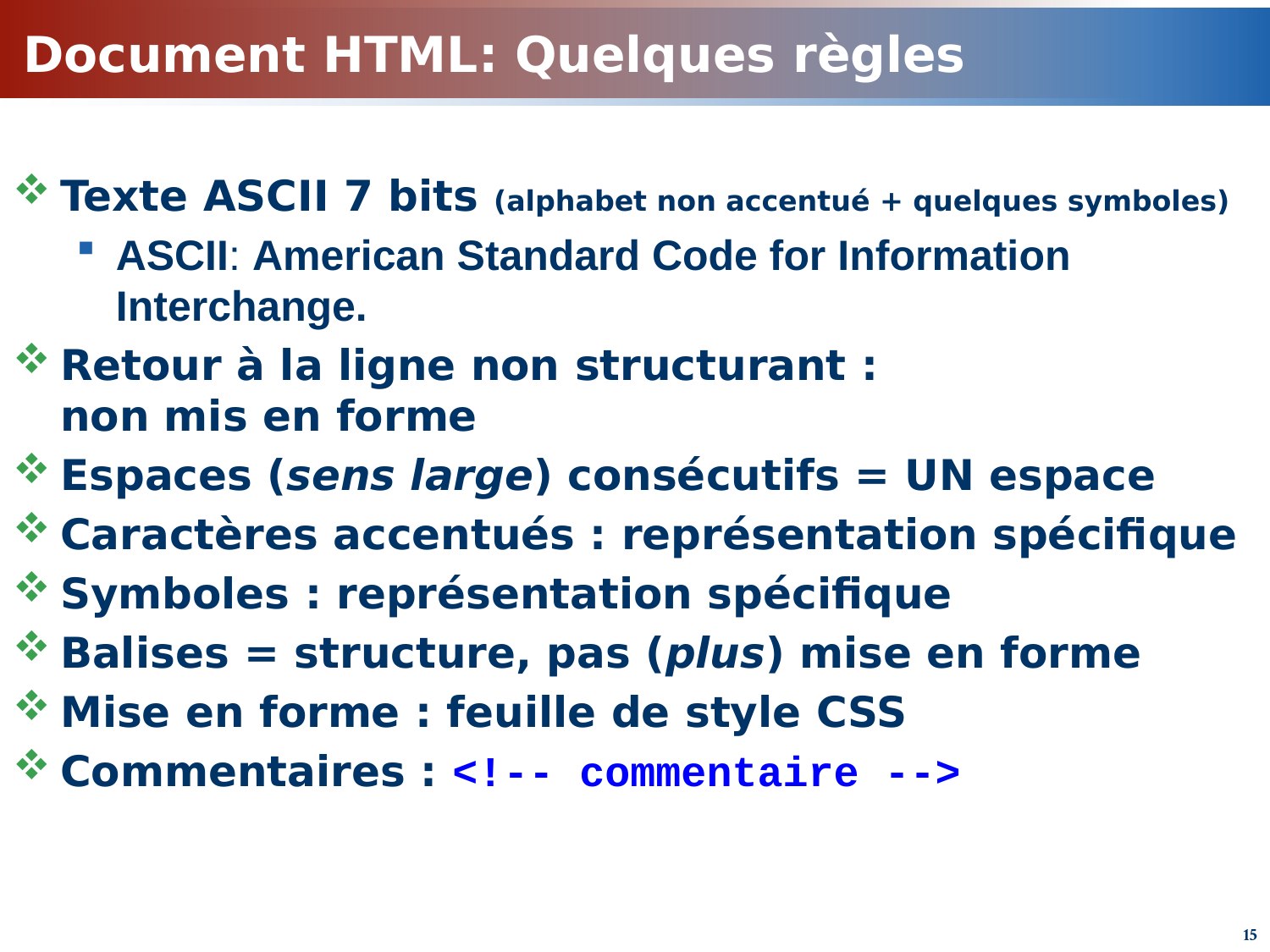

# Document HTML: Quelques règles
Texte ASCII 7 bits (alphabet non accentué + quelques symboles)
ASCII: American Standard Code for Information Interchange.
Retour à la ligne non structurant :
non mis en forme
Espaces (sens large) consécutifs = UN espace
Caractères accentués : représentation spécifique
Symboles : représentation spécifique
Balises = structure, pas (plus) mise en forme
Mise en forme : feuille de style CSS
Commentaires : <!-- commentaire -->
15